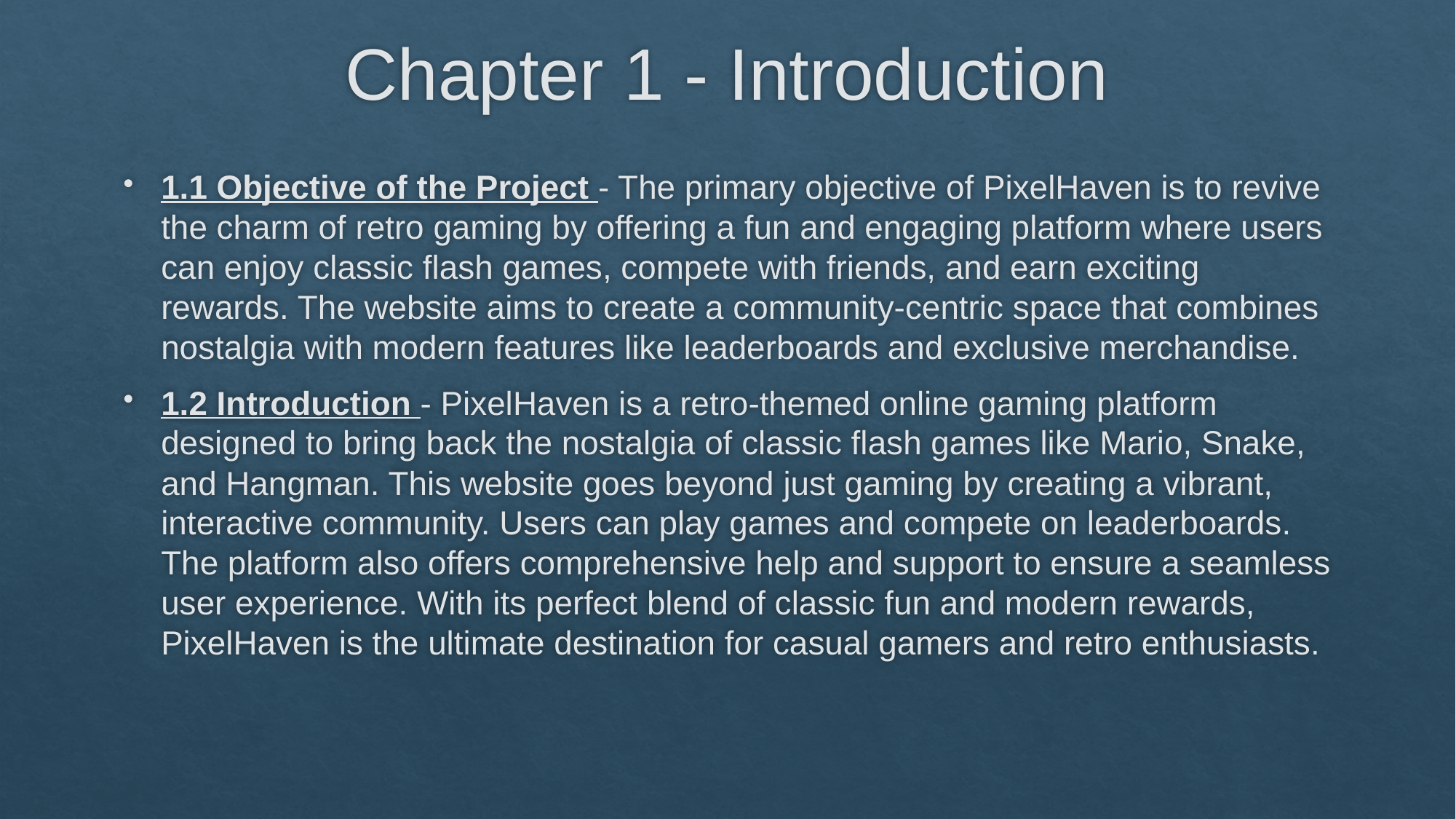

# Chapter 1 - Introduction
1.1 Objective of the Project - The primary objective of PixelHaven is to revive the charm of retro gaming by offering a fun and engaging platform where users can enjoy classic flash games, compete with friends, and earn exciting rewards. The website aims to create a community-centric space that combines nostalgia with modern features like leaderboards and exclusive merchandise.
1.2 Introduction - PixelHaven is a retro-themed online gaming platform designed to bring back the nostalgia of classic flash games like Mario, Snake, and Hangman. This website goes beyond just gaming by creating a vibrant, interactive community. Users can play games and compete on leaderboards. The platform also offers comprehensive help and support to ensure a seamless user experience. With its perfect blend of classic fun and modern rewards, PixelHaven is the ultimate destination for casual gamers and retro enthusiasts.